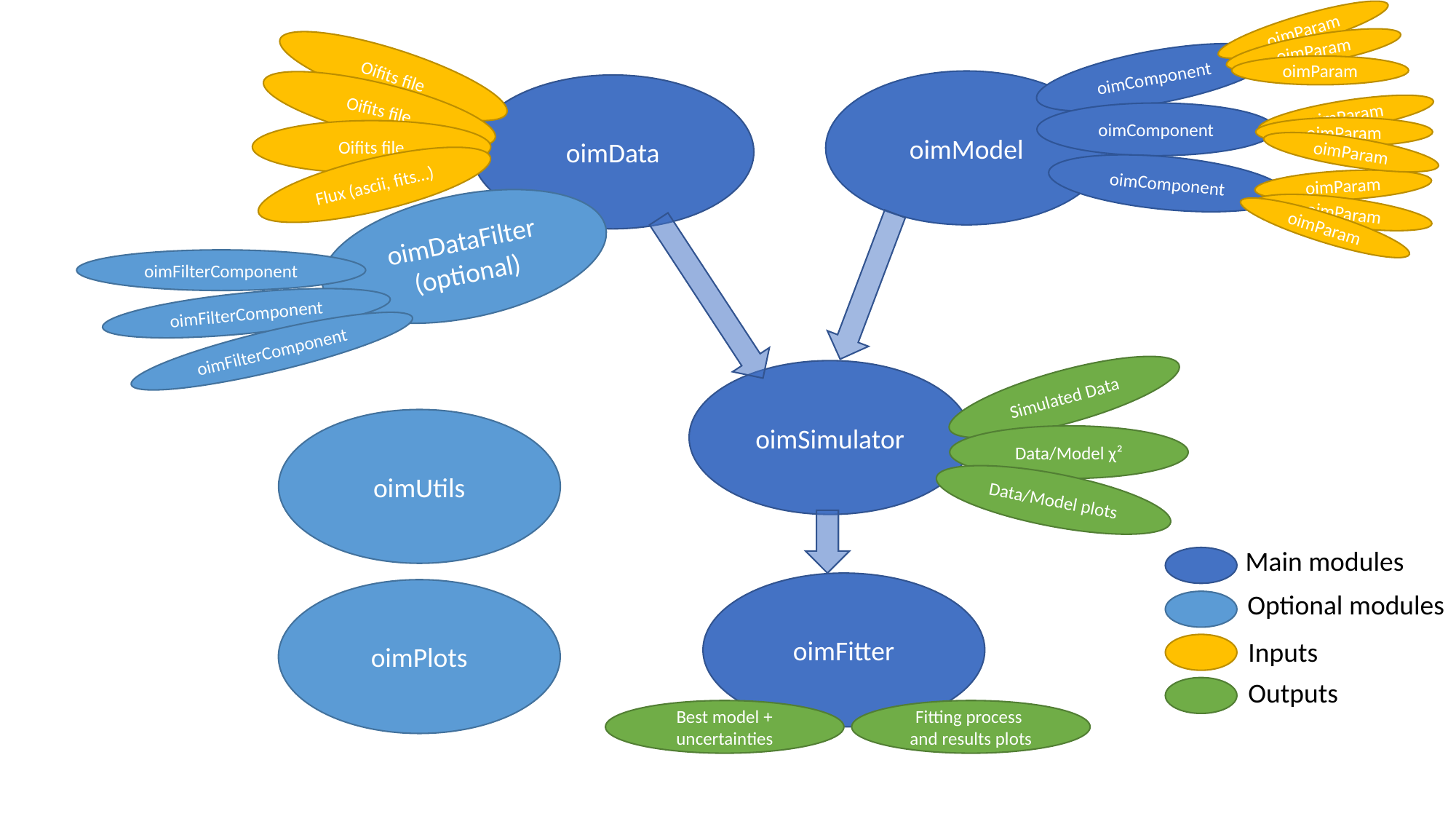

oimParam
oimParam
Oifits file
oimComponent
oimParam
oimModel
oimData
Oifits file
oimParam
oimComponent
oimParam
Oifits file
oimParam
oimComponent
Flux (ascii, fits…)
oimParam
oimDataFilter
(optional)
oimParam

oimParam
oimFilterComponent
oimFilterComponent
oimFilterComponent
oimSimulator
Simulated Data
oimUtils
Data/Model χ²
Data/Model plots

Main modules

oimFitter
oimPlots
Optional modules

Inputs

Outputs

Best model + uncertainties
Fitting process
and results plots